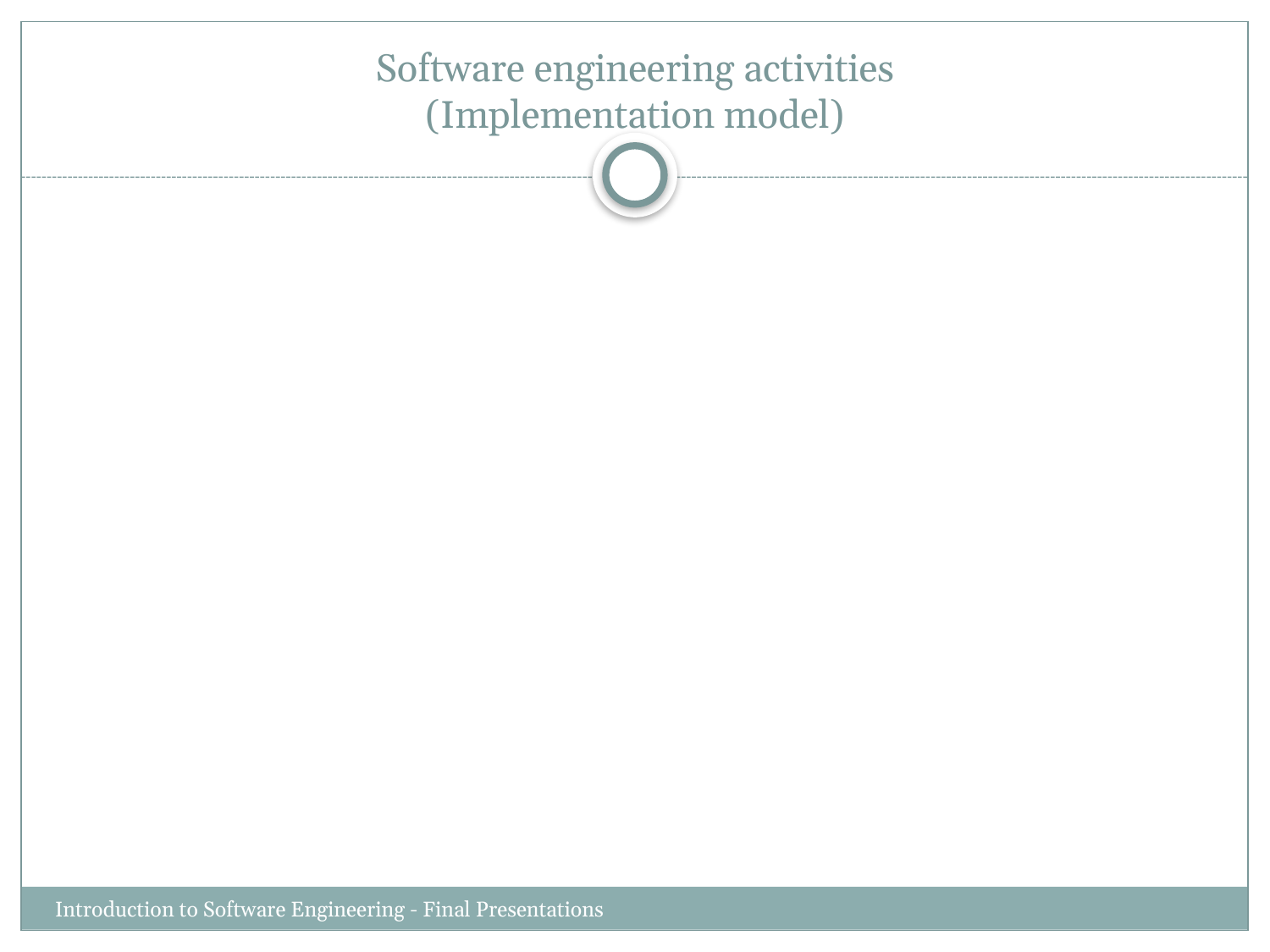

# Software engineering activities (Implementation model)

Introduction to Software Engineering - Final Presentations